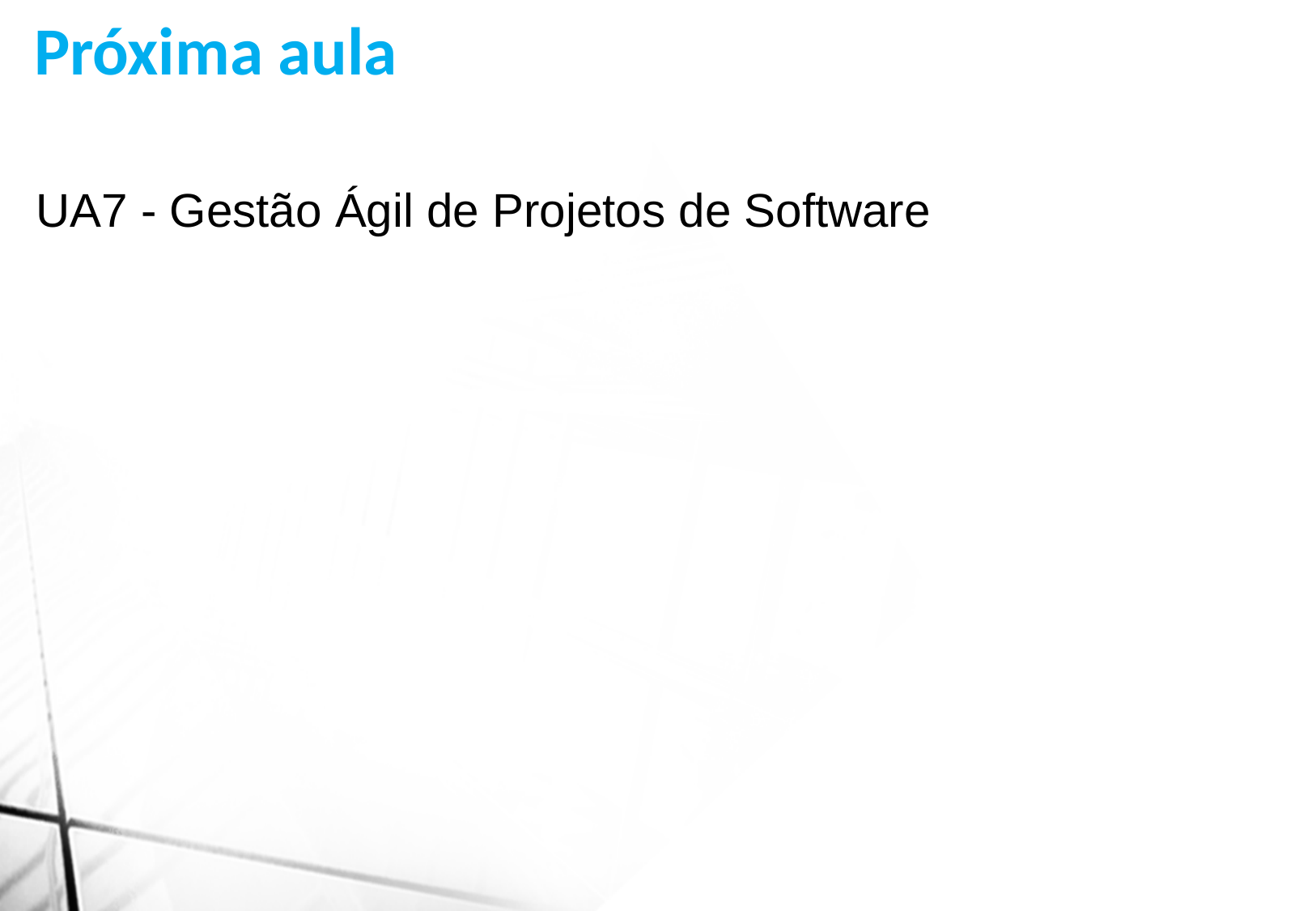

Próxima aula
UA7 - Gestão Ágil de Projetos de Software